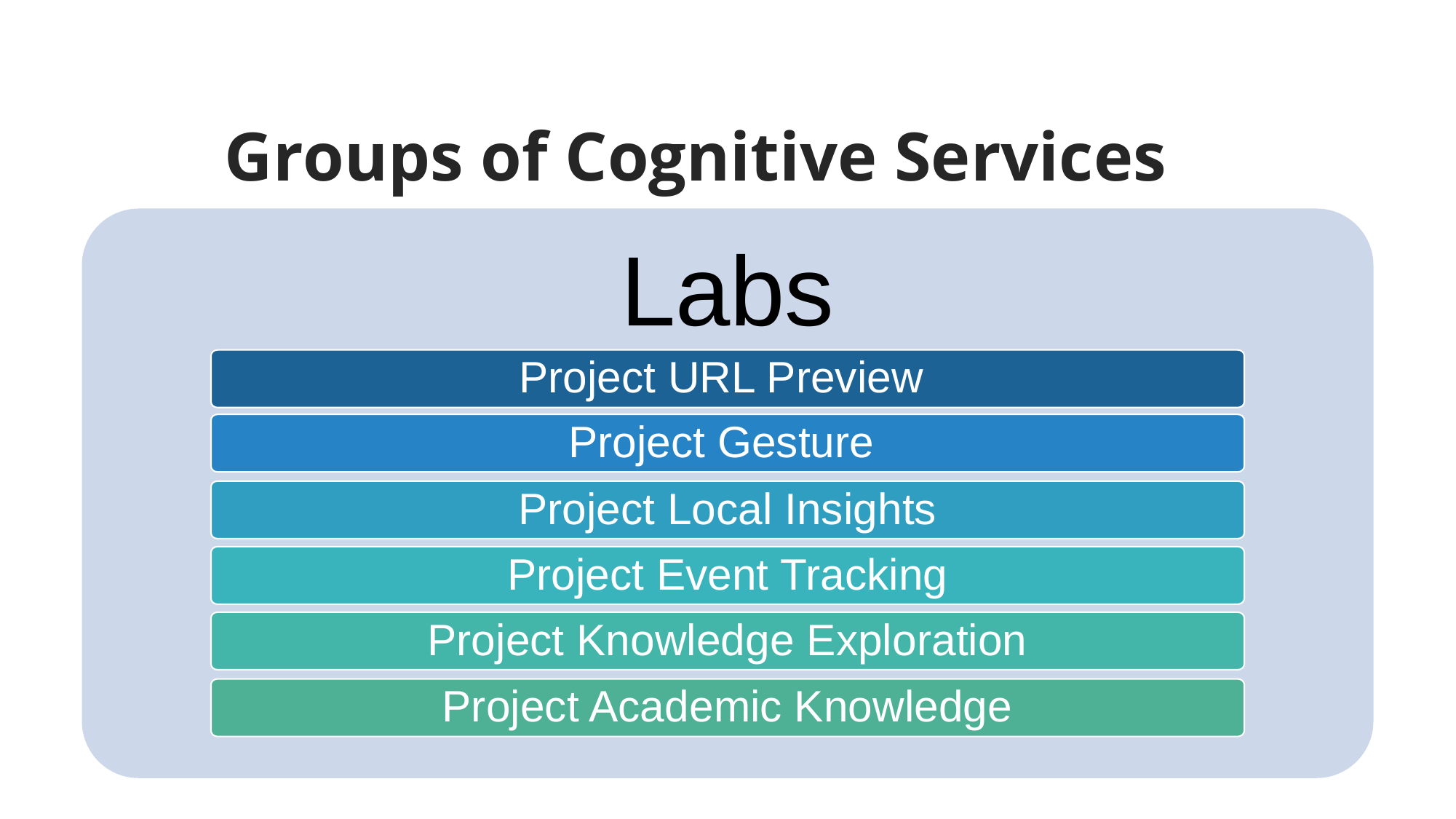

# Groups of Cognitive Services
Labs
Project URL Preview
Project Gesture
Project Local Insights
Project Event Tracking
Project Knowledge Exploration
Project Academic Knowledge